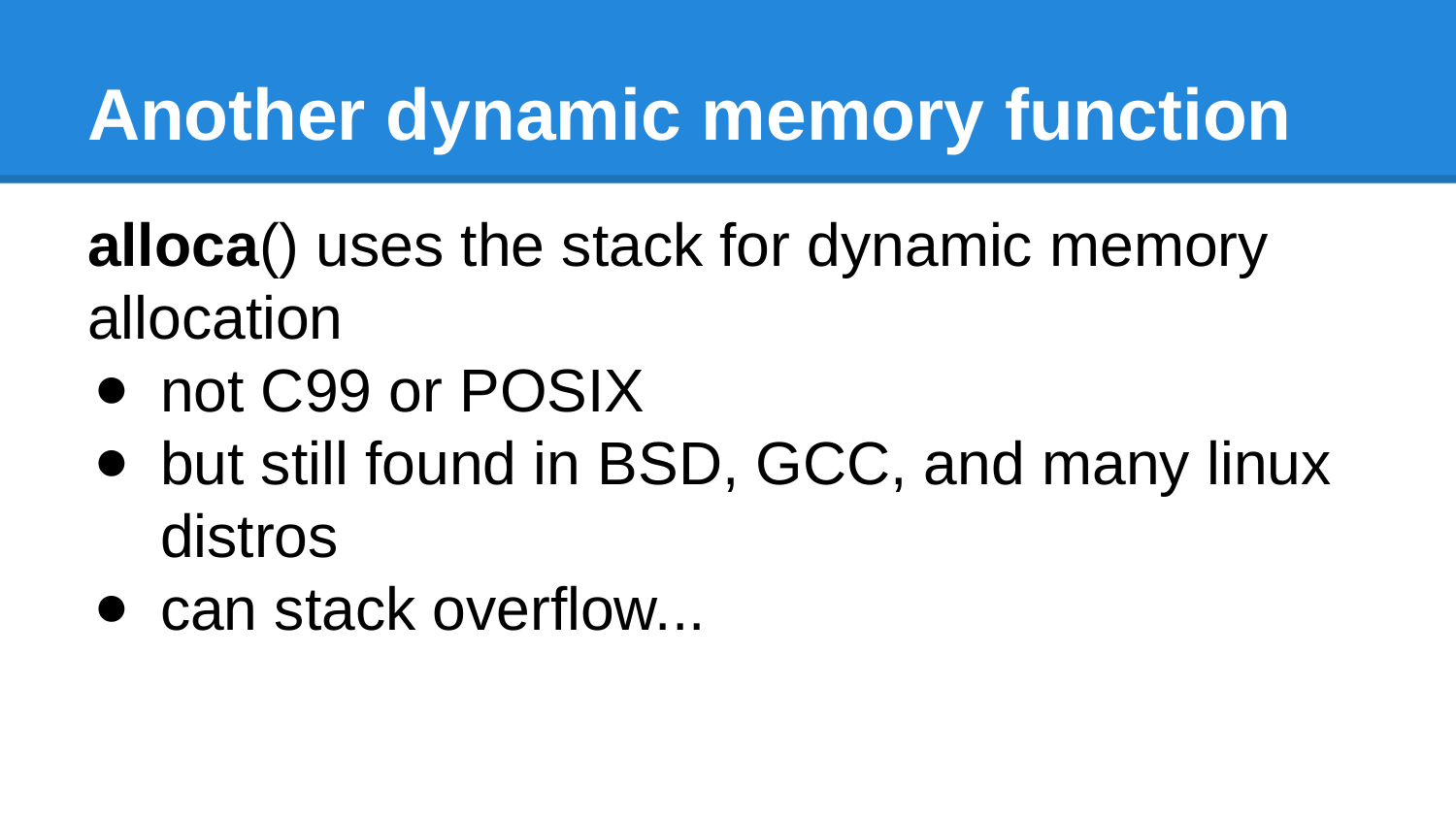

# Another dynamic memory function
alloca() uses the stack for dynamic memory allocation
not C99 or POSIX
but still found in BSD, GCC, and many linux distros
can stack overflow...